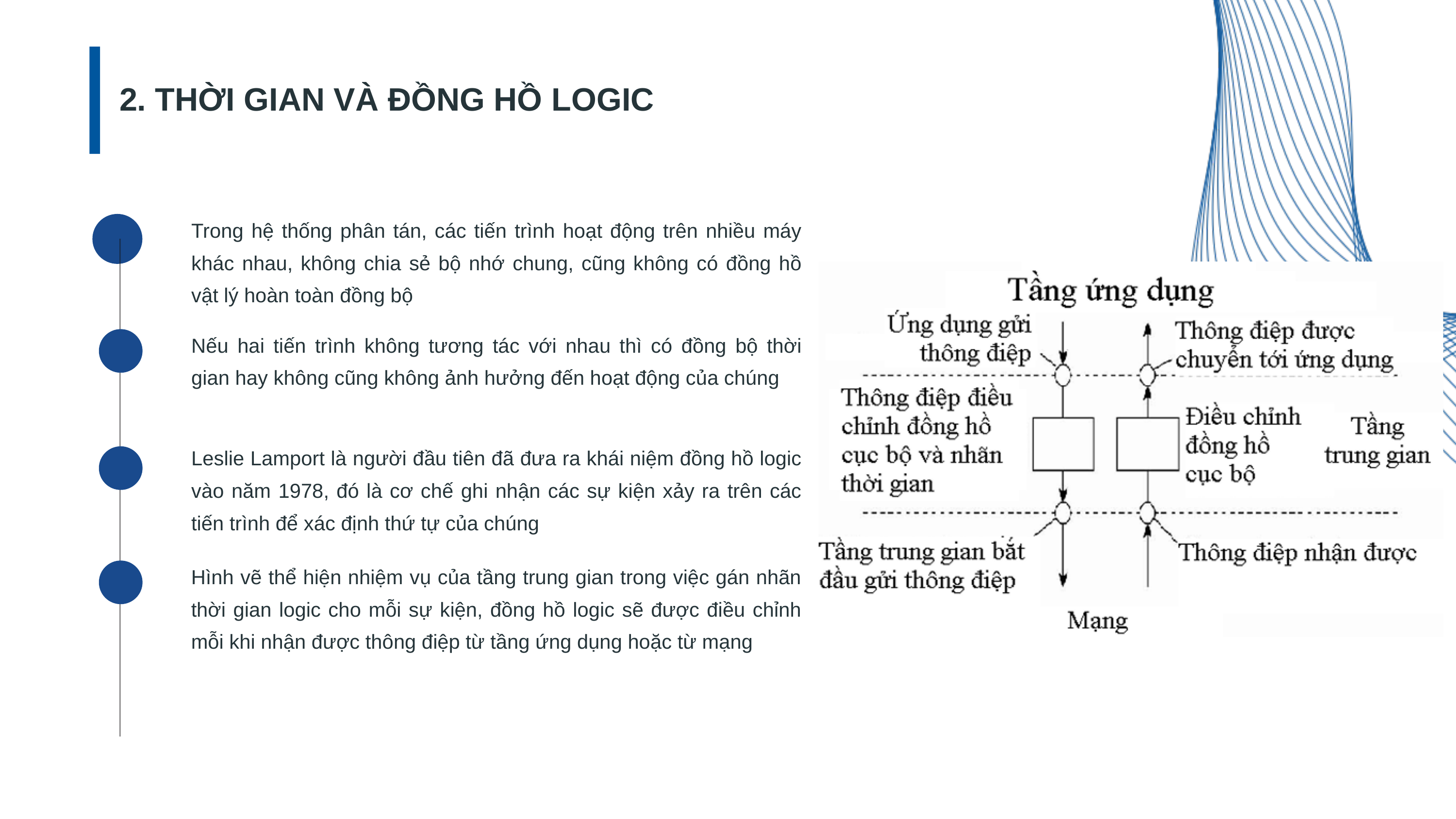

2. THỜI GIAN VÀ ĐỒNG HỒ LOGIC
Trong hệ thống phân tán, các tiến trình hoạt động trên nhiều máy khác nhau, không chia sẻ bộ nhớ chung, cũng không có đồng hồ vật lý hoàn toàn đồng bộ

Nếu hai tiến trình không tương tác với nhau thì có đồng bộ thời gian hay không cũng không ảnh hưởng đến hoạt động của chúng

Leslie Lamport là người đầu tiên đã đưa ra khái niệm đồng hồ logic vào năm 1978, đó là cơ chế ghi nhận các sự kiện xảy ra trên các tiến trình để xác định thứ tự của chúng

Hình vẽ thể hiện nhiệm vụ của tầng trung gian trong việc gán nhãn thời gian logic cho mỗi sự kiện, đồng hồ logic sẽ được điều chỉnh mỗi khi nhận được thông điệp từ tầng ứng dụng hoặc từ mạng